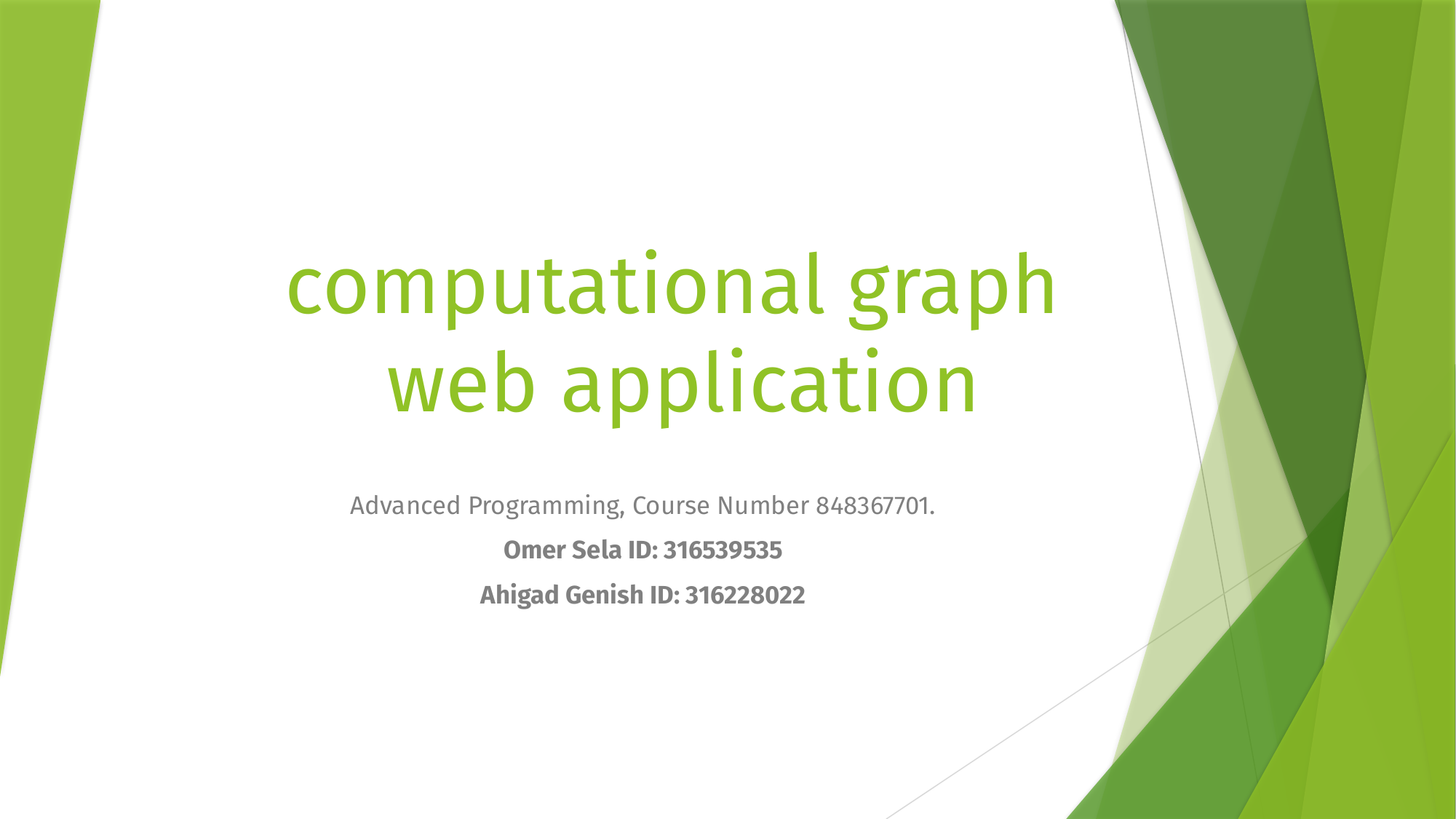

# computational graph web application
Advanced Programming, Course Number 848367701.
Omer Sela ID: 316539535
Ahigad Genish ID: 316228022